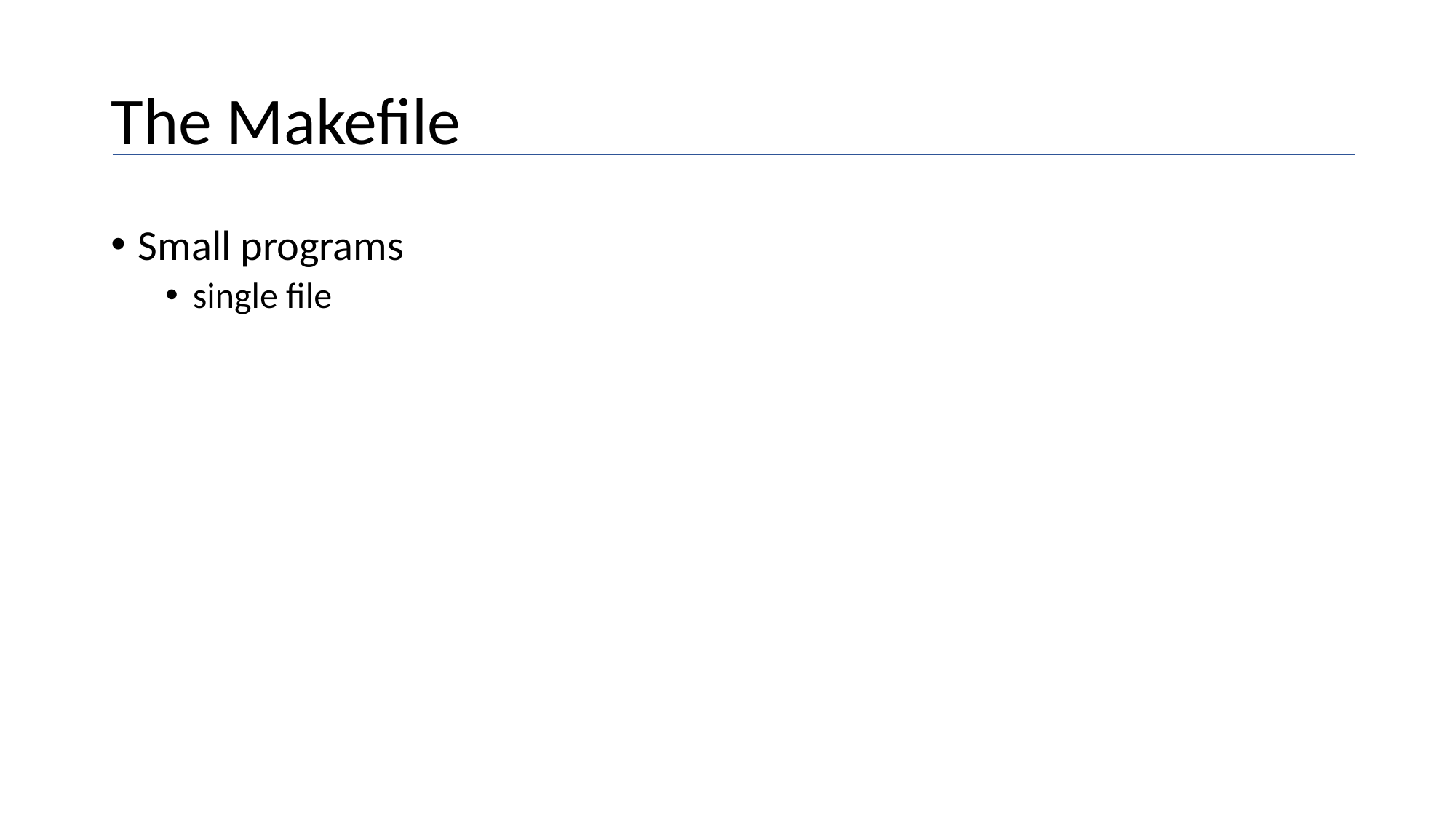

# The Makefile
Small programs
single file